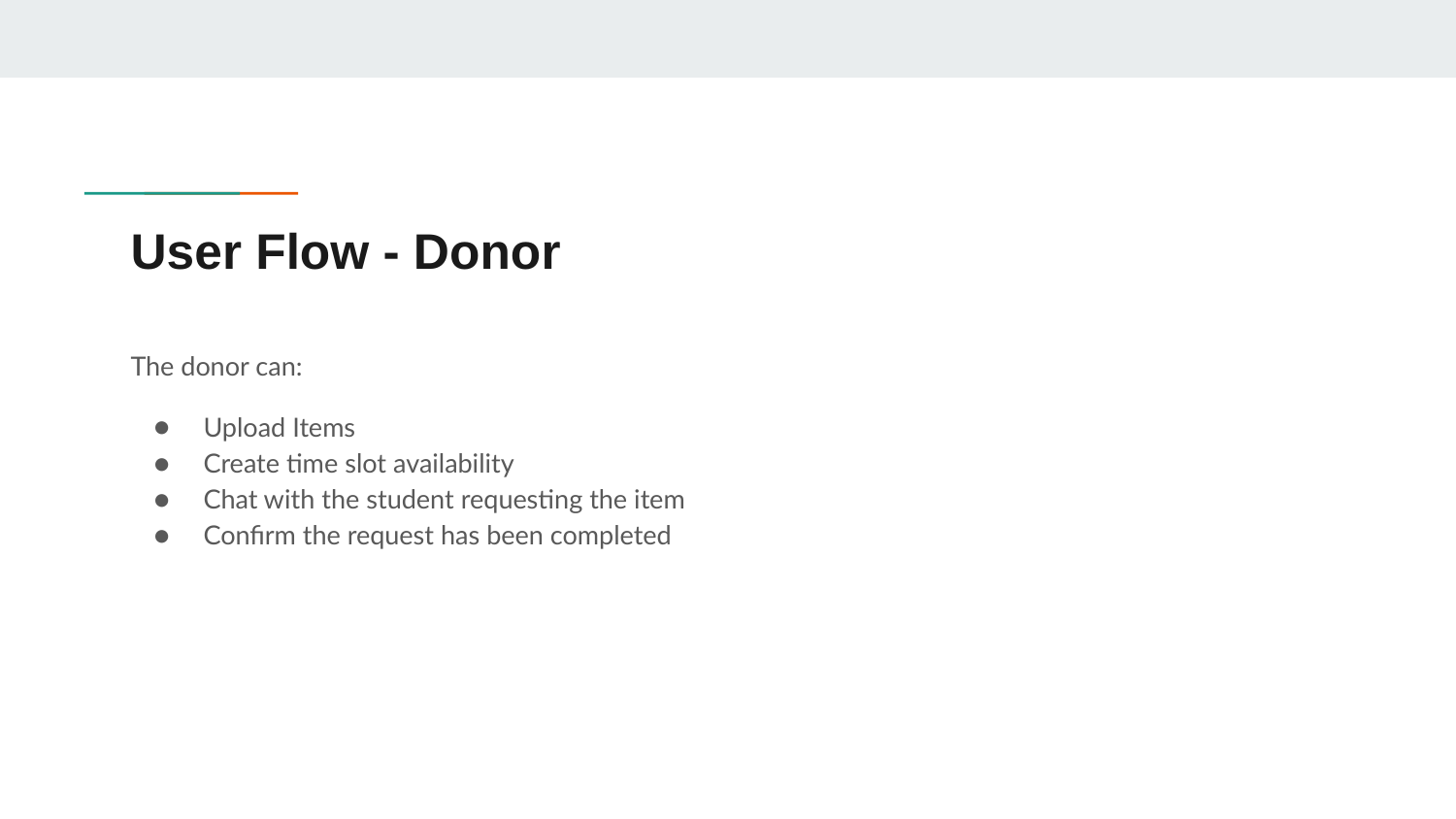

# User Flow - Donor
The donor can:
Upload Items
Create time slot availability
Chat with the student requesting the item
Confirm the request has been completed